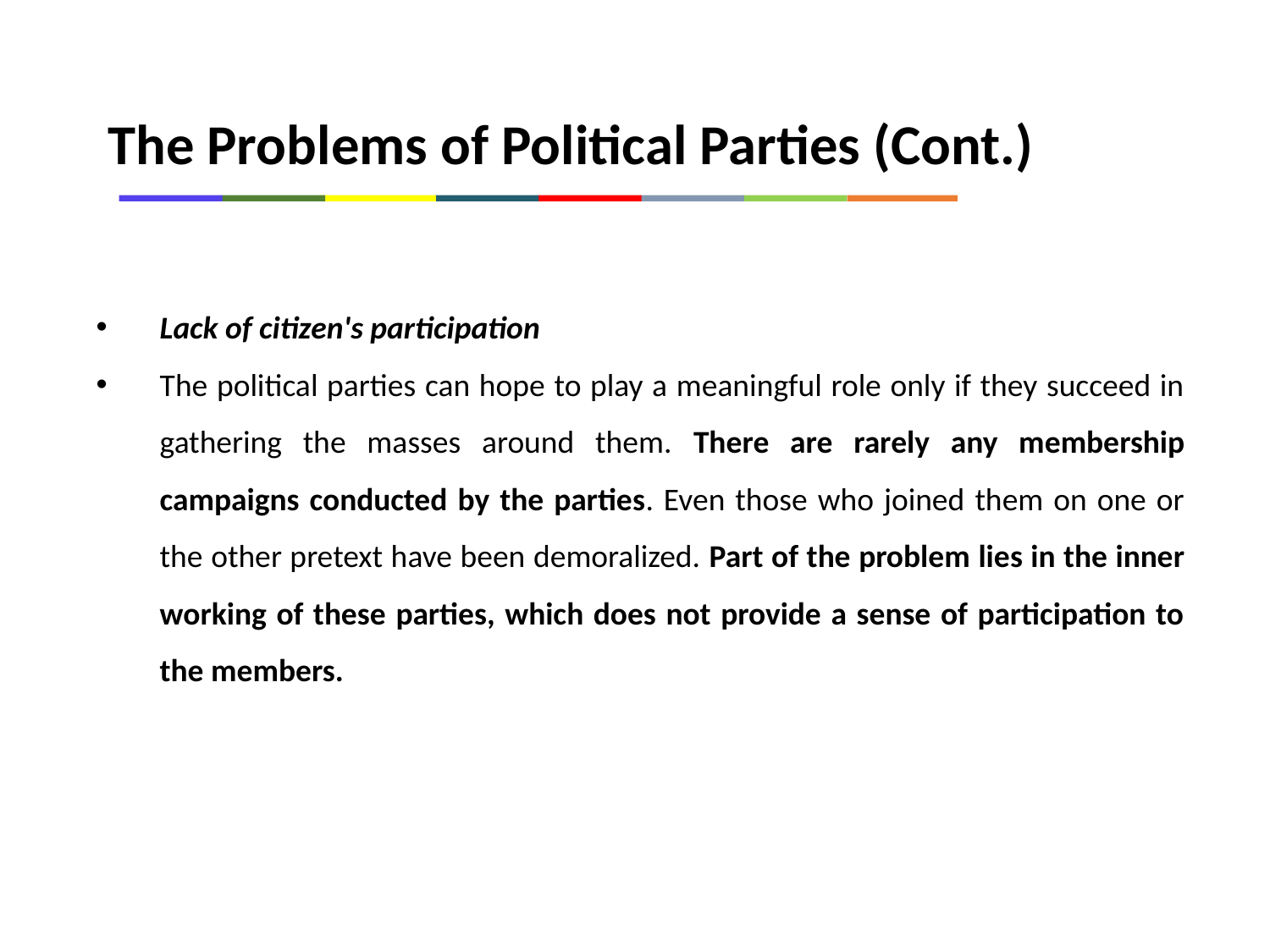

The Problems of Political Parties (Cont.)

Lack of citizen's participation
The political parties can hope to play a meaningful role only if they succeed in gathering the masses around them. There are rarely any membership campaigns conducted by the parties. Even those who joined them on one or the other pretext have been demoralized. Part of the problem lies in the inner working of these parties, which does not provide a sense of participation to the members.

6